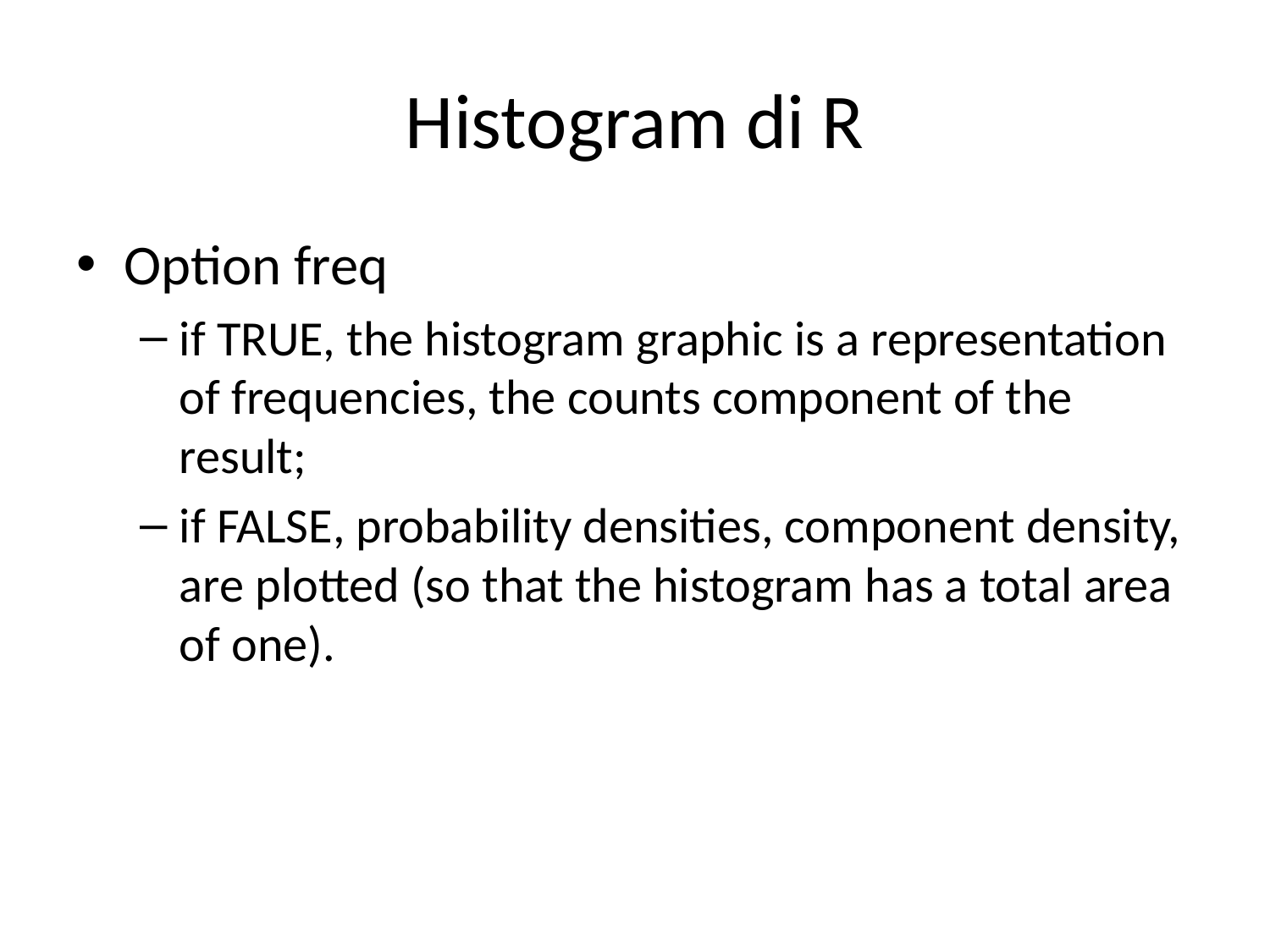

# Histogram di R
Option freq
if TRUE, the histogram graphic is a representation of frequencies, the counts component of the result;
if FALSE, probability densities, component density, are plotted (so that the histogram has a total area of one).